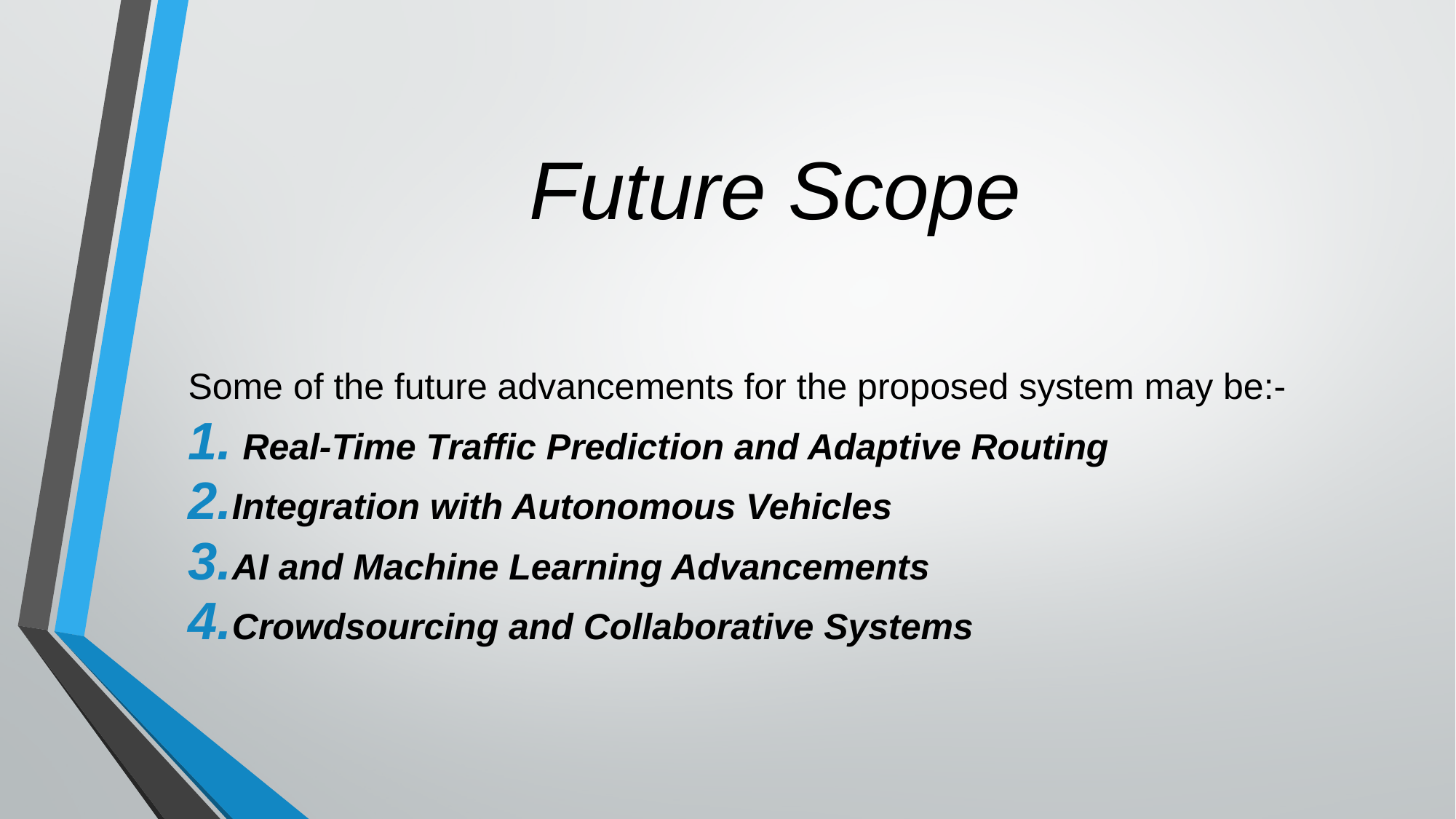

# Future Scope
Some of the future advancements for the proposed system may be:-
Real-Time Traffic Prediction and Adaptive Routing
Integration with Autonomous Vehicles
AI and Machine Learning Advancements
Crowdsourcing and Collaborative Systems